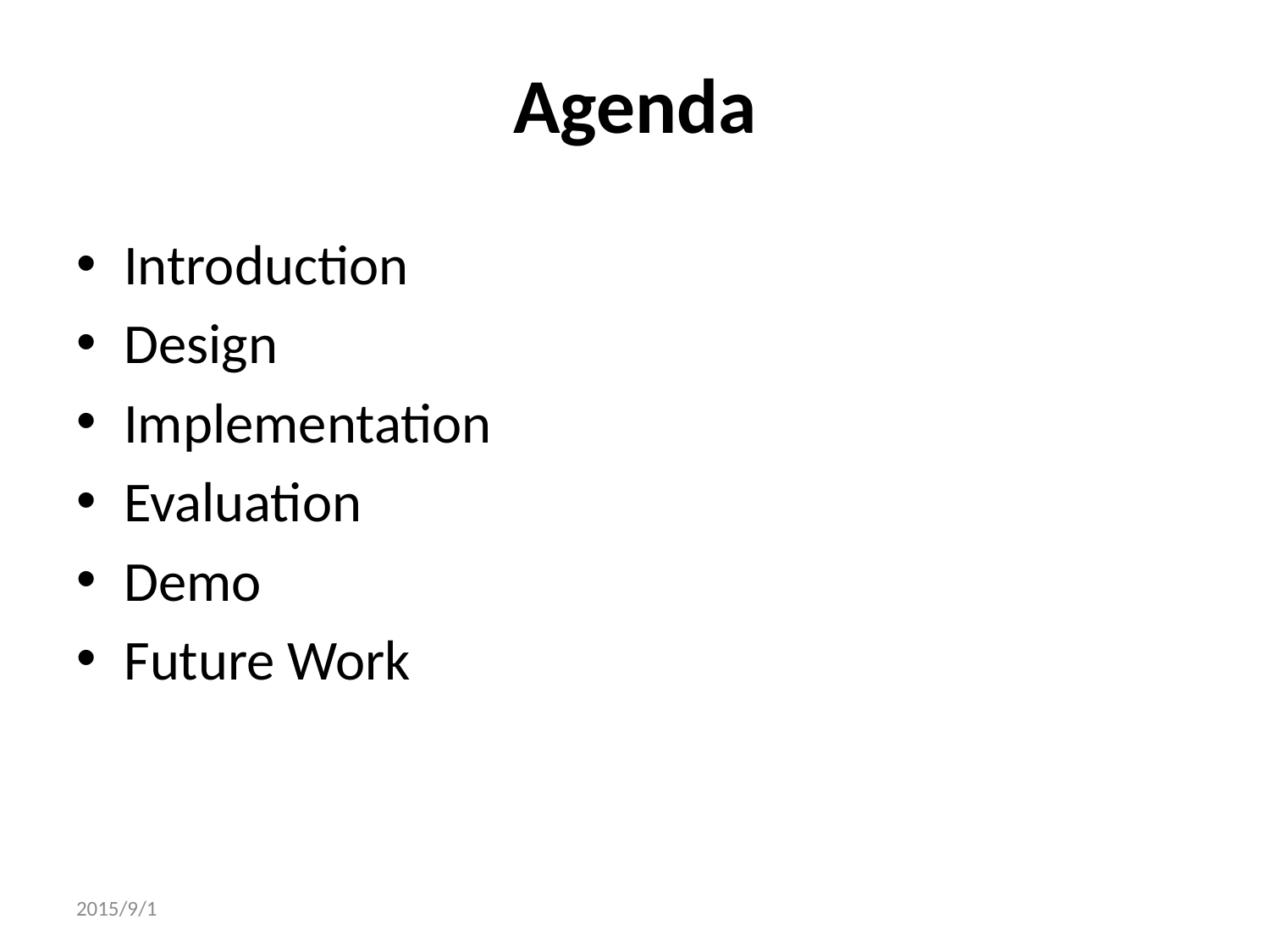

# Agenda
Introduction
Design
Implementation
Evaluation
Demo
Future Work
2015/9/1